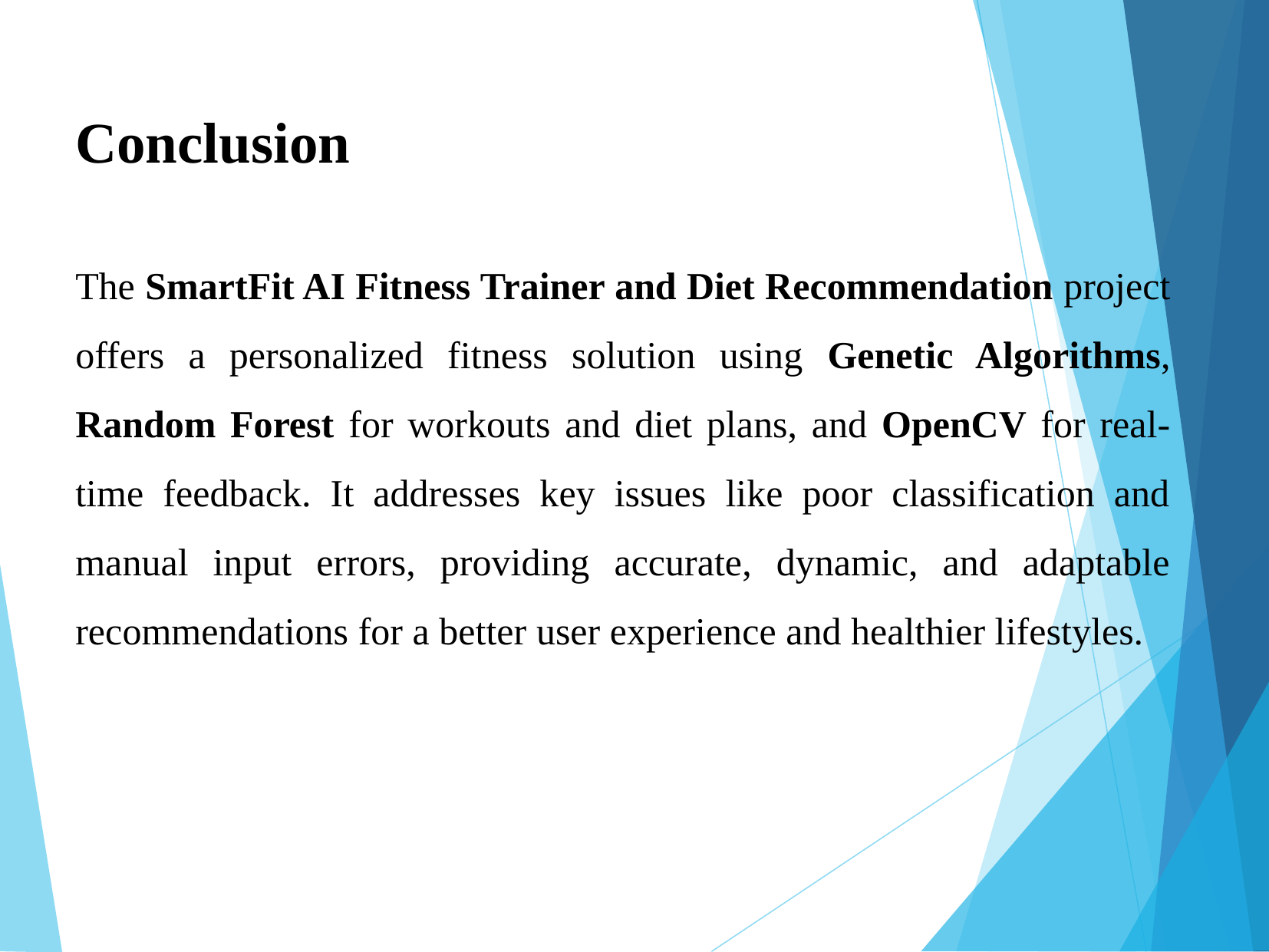

Conclusion
The SmartFit AI Fitness Trainer and Diet Recommendation project offers a personalized fitness solution using Genetic Algorithms, Random Forest for workouts and diet plans, and OpenCV for real-time feedback. It addresses key issues like poor classification and manual input errors, providing accurate, dynamic, and adaptable recommendations for a better user experience and healthier lifestyles.